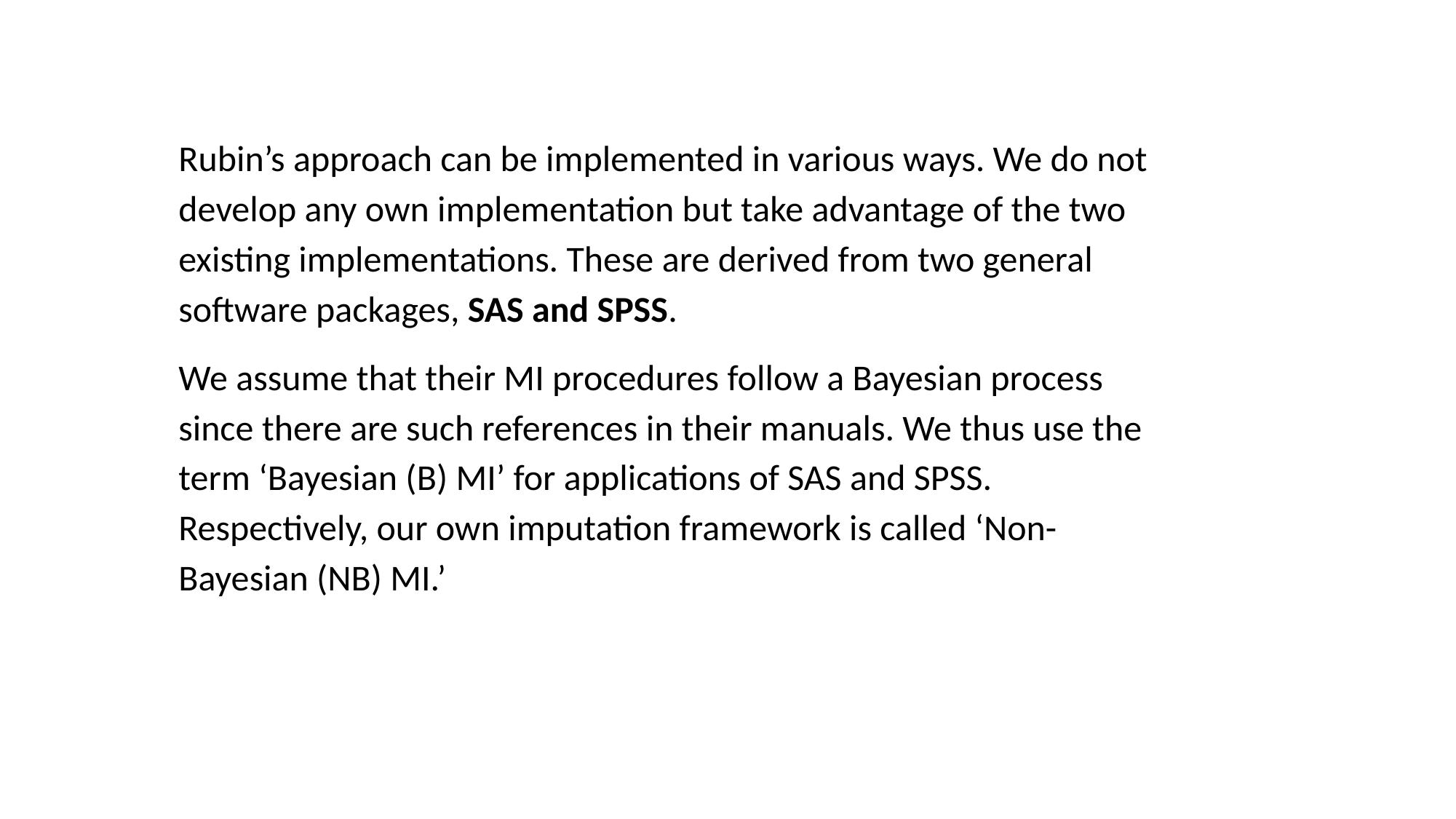

Rubin’s approach can be implemented in various ways. We do not develop any own implementation but take advantage of the two existing implementations. These are derived from two general software packages, SAS and SPSS.
We assume that their MI procedures follow a Bayesian process since there are such references in their manuals. We thus use the term ‘Bayesian (B) MI’ for applications of SAS and SPSS. Respectively, our own imputation framework is called ‘Non-Bayesian (NB) MI.’